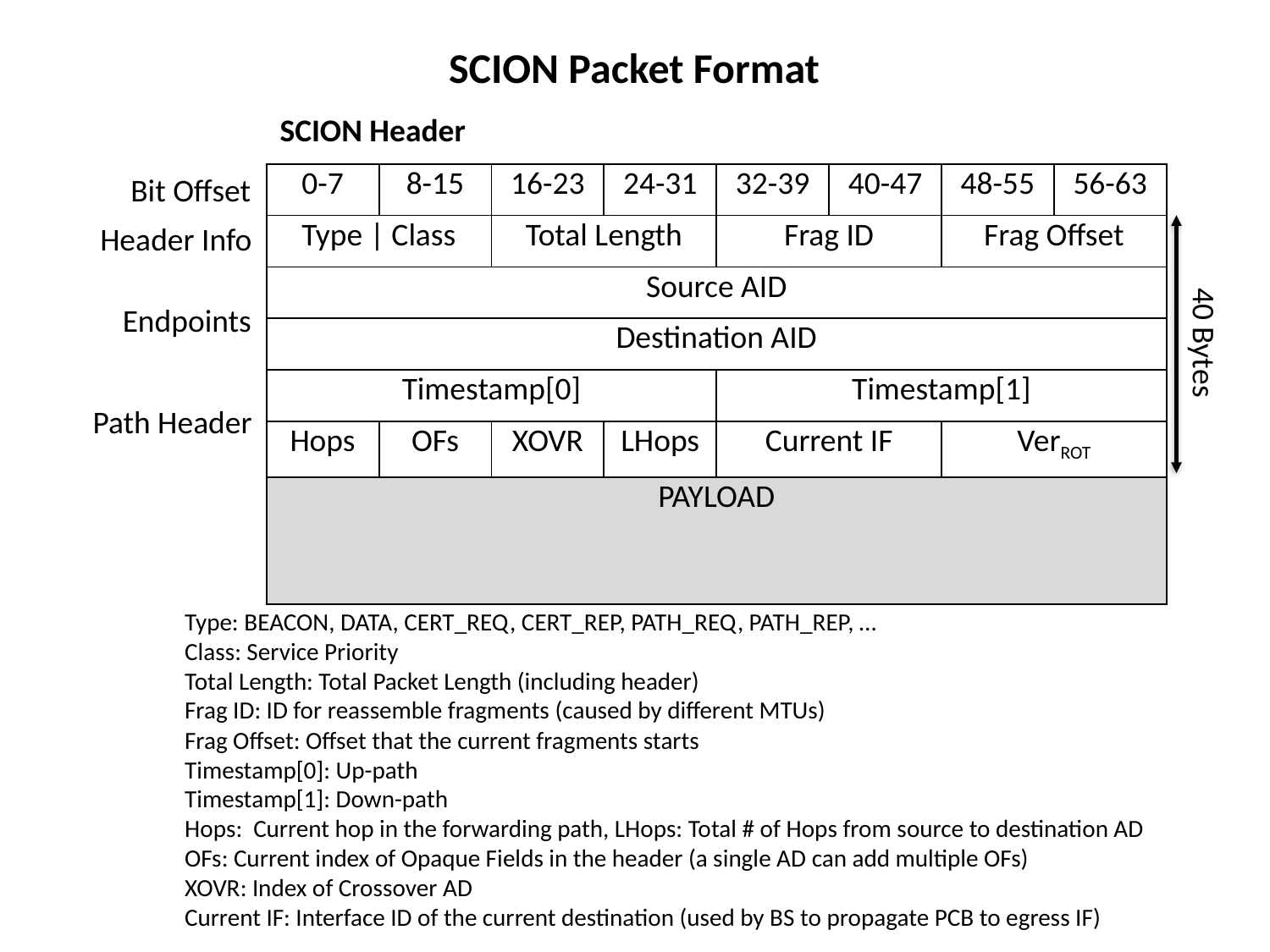

SCION Packet Format
SCION Header
Bit Offset
| 0-7 | 8-15 | 16-23 | 24-31 | 32-39 | 40-47 | 48-55 | 56-63 |
| --- | --- | --- | --- | --- | --- | --- | --- |
| Type | Class |  | Total Length |  | Frag ID |  | Frag Offset |  |
| Source AID |  |  |  |  |  |  |  |
| Destination AID |  |  |  |  |  |  |  |
| Timestamp[0] |  |  |  | Timestamp[1] |  |  |  |
| Hops | OFs | XOVR | LHops | Current IF |  | VerROT |  |
| PAYLOAD |  |  |  |  |  |  |  |
Header Info
Endpoints
40 Bytes
Path Header
Type: BEACON, DATA, CERT_REQ, CERT_REP, PATH_REQ, PATH_REP, …
Class: Service Priority
Total Length: Total Packet Length (including header)
Frag ID: ID for reassemble fragments (caused by different MTUs)
Frag Offset: Offset that the current fragments starts
Timestamp[0]: Up-path
Timestamp[1]: Down-path
Hops:  Current hop in the forwarding path, LHops: Total # of Hops from source to destination AD
OFs: Current index of Opaque Fields in the header (a single AD can add multiple OFs)
XOVR: Index of Crossover AD
Current IF: Interface ID of the current destination (used by BS to propagate PCB to egress IF)